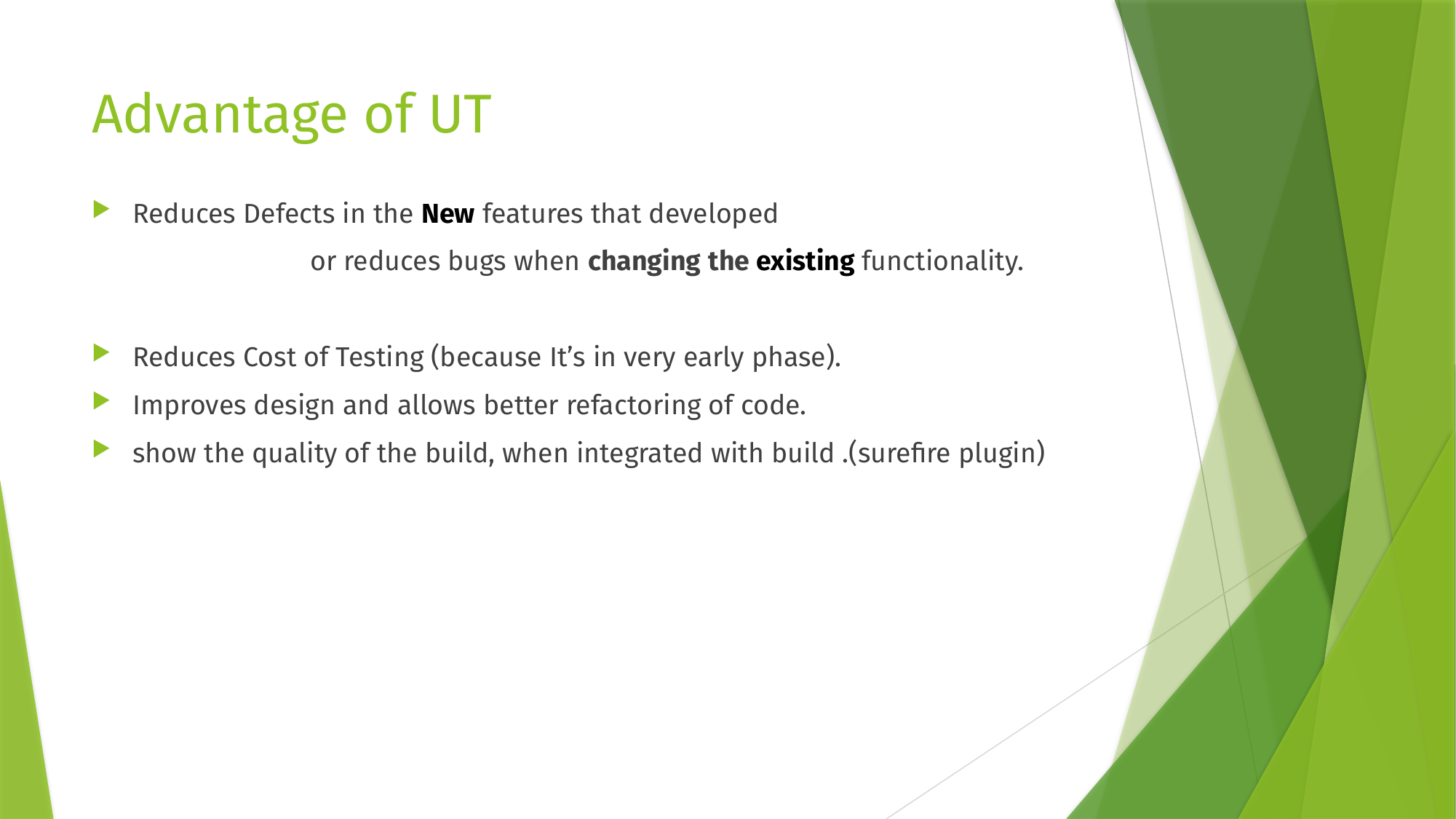

# Advantage of UT
Reduces Defects in the New features that developed
		or reduces bugs when changing the existing functionality.

Reduces Cost of Testing (because It’s in very early phase).
Improves design and allows better refactoring of code.
show the quality of the build, when integrated with build .(surefire plugin)